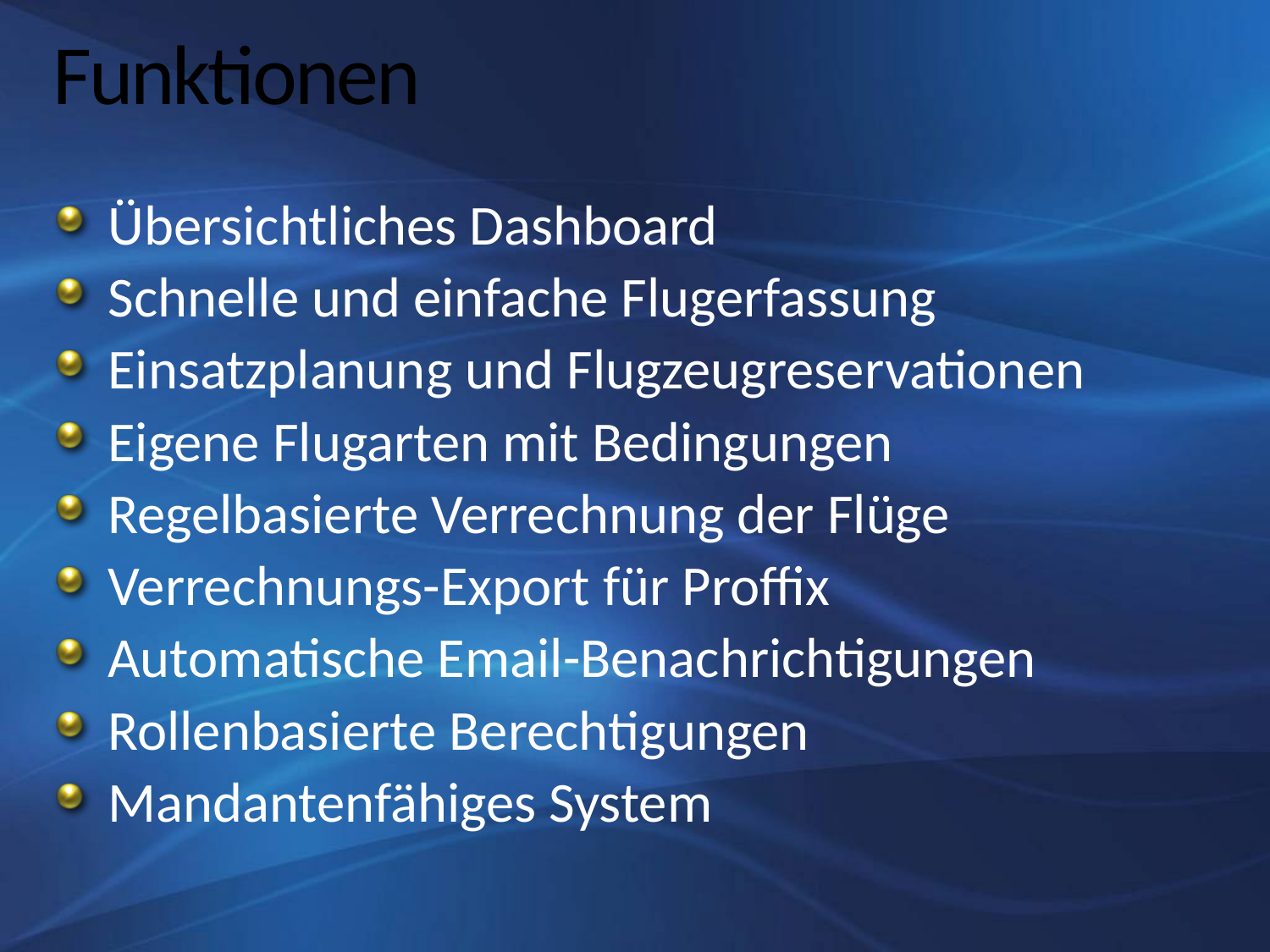

# Funktionen
Übersichtliches Dashboard
Schnelle und einfache Flugerfassung
Einsatzplanung und Flugzeugreservationen
Eigene Flugarten mit Bedingungen
Regelbasierte Verrechnung der Flüge
Verrechnungs-Export für Proffix
Automatische Email-Benachrichtigungen
Rollenbasierte Berechtigungen
Mandantenfähiges System